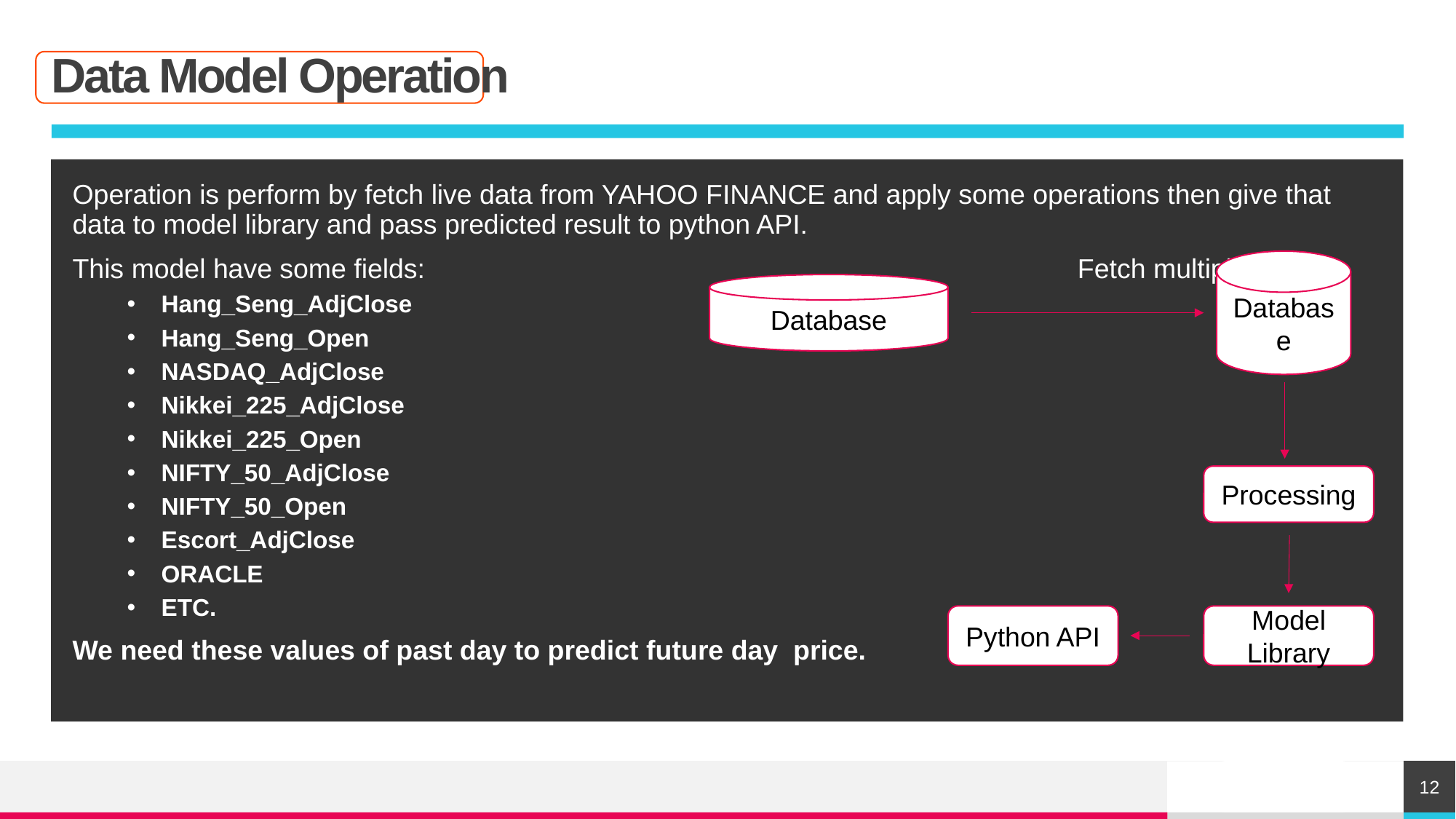

# Data Model Operation

Operation is perform by fetch live data from YAHOO FINANCE and apply some operations then give that data to model library and pass predicted result to python API.
This model have some fields:						   Fetch multiple data
Hang_Seng_AdjClose
Hang_Seng_Open
NASDAQ_AdjClose
Nikkei_225_AdjClose
Nikkei_225_Open
NIFTY_50_AdjClose
NIFTY_50_Open
Escort_AdjClose
ORACLE
ETC.
We need these values of past day to predict future day  price.
Database
Database
Processing
Python API
Model Library

12